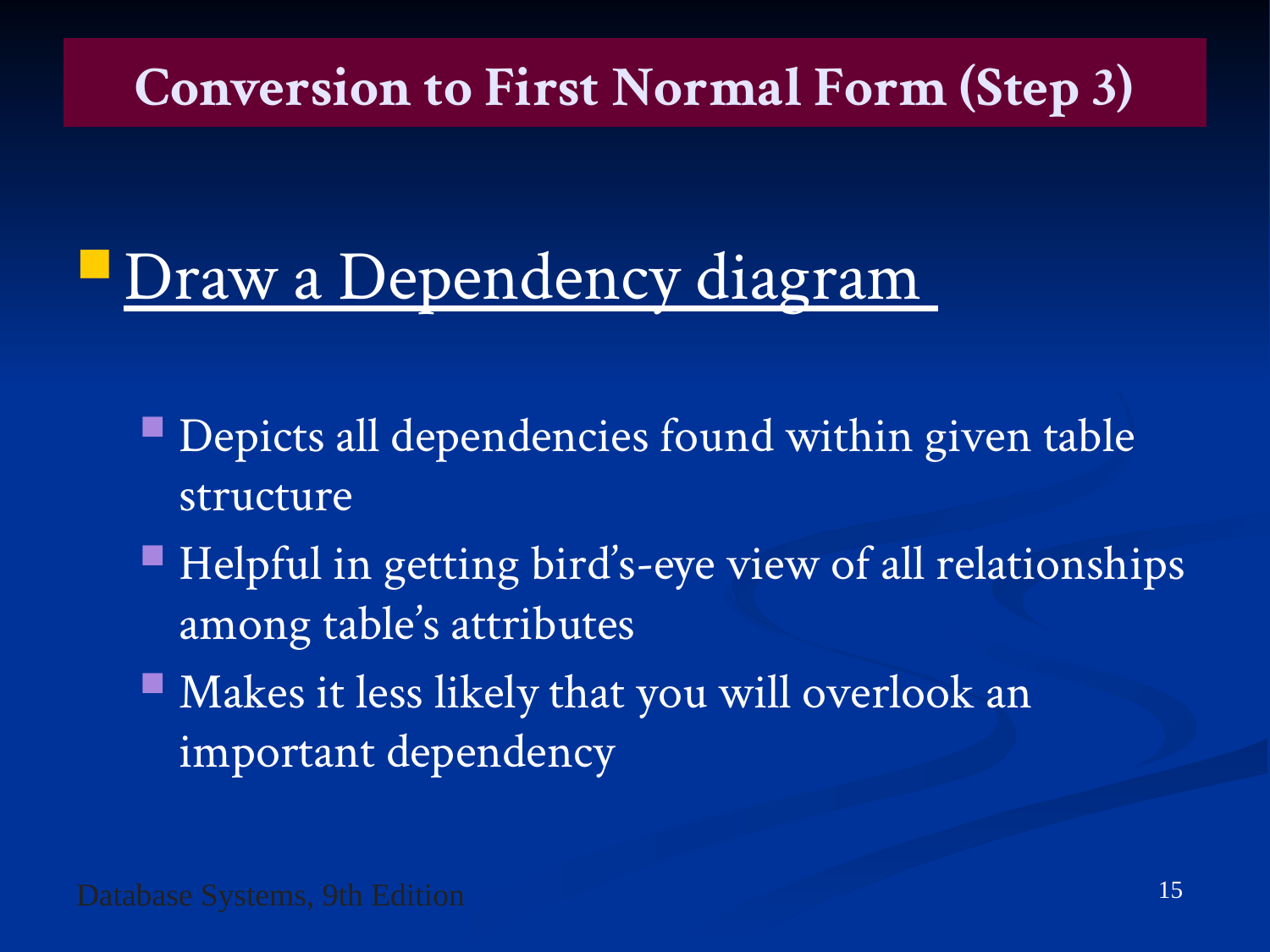

Draw a Dependency diagram

Depicts all dependencies found within given table structure
Helpful in getting bird’s-eye view of all relationships among table’s attributes
Makes it less likely that you will overlook an important dependency
Conversion to First Normal Form (Step 3)
15
Database Systems, 9th Edition